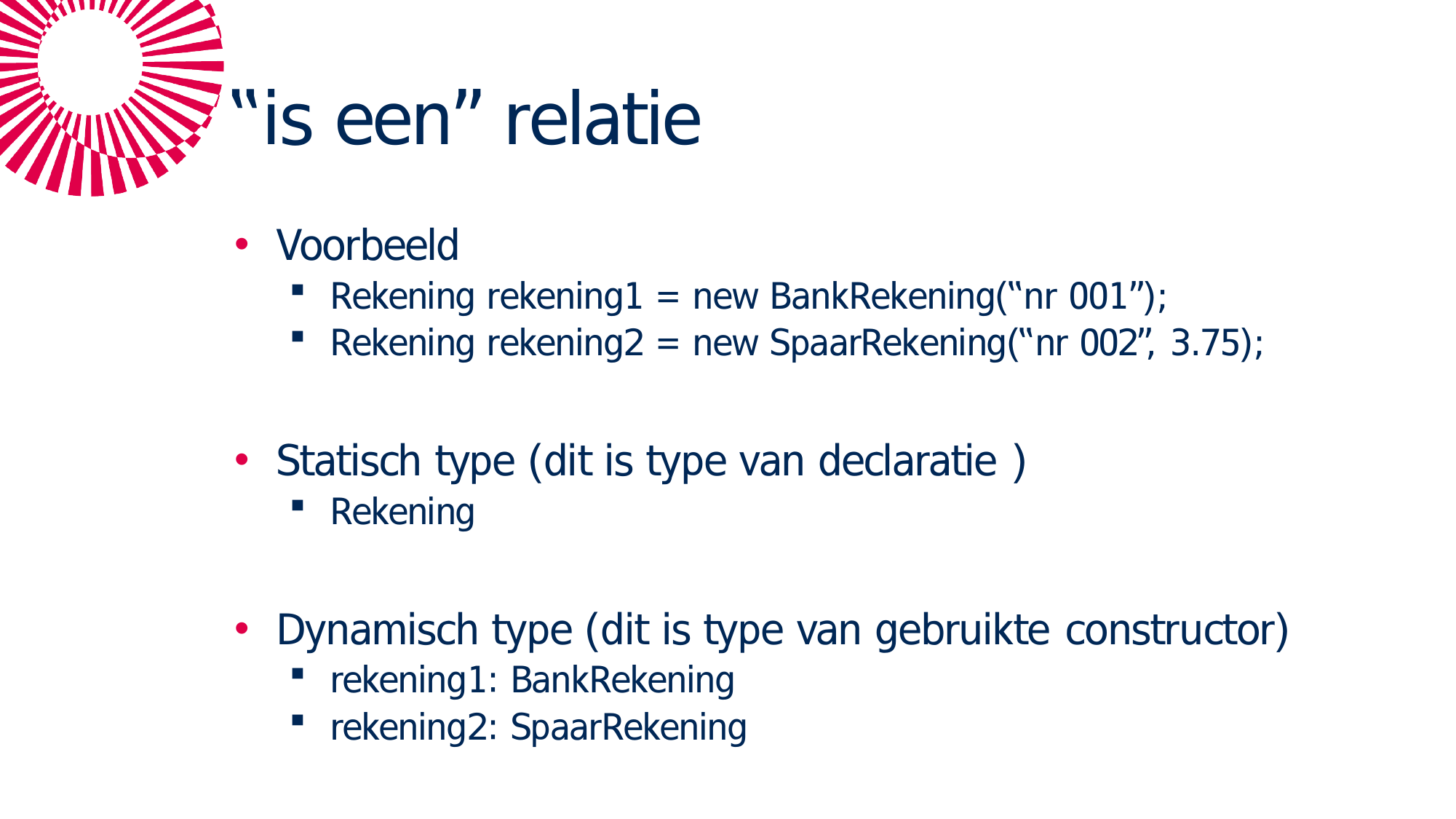

# “is een” relatie
Voorbeeld
Rekening rekening1 = new BankRekening(“nr 001”);
Rekening rekening2 = new SpaarRekening(“nr 002”, 3.75);

Statisch type (dit is type van declaratie )
Rekening

Dynamisch type (dit is type van gebruikte constructor)
rekening1: BankRekening
rekening2: SpaarRekening